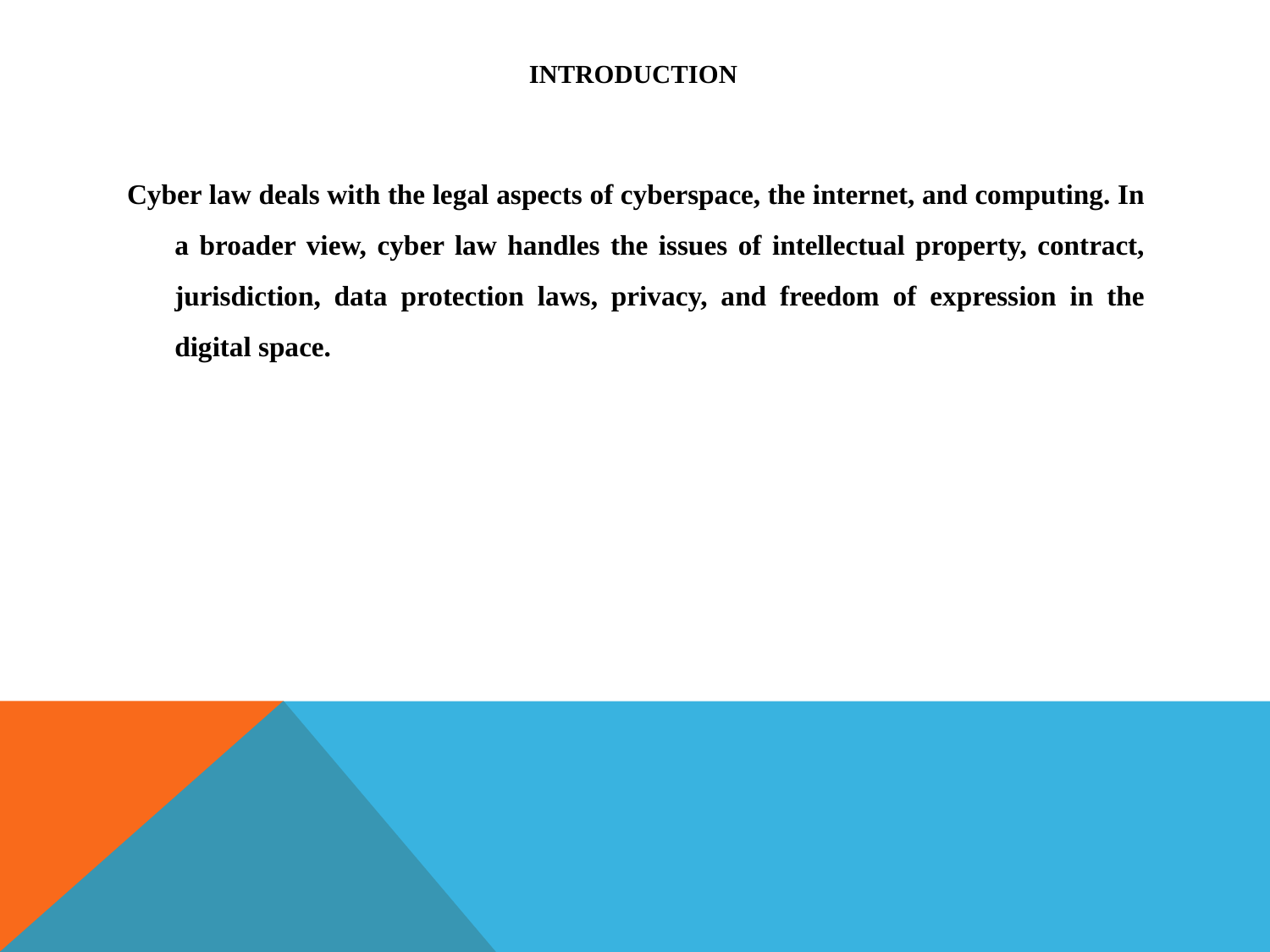

# INTRODUCTION
Cyber law deals with the legal aspects of cyberspace, the internet, and computing. In a broader view, cyber law handles the issues of intellectual property, contract, jurisdiction, data protection laws, privacy, and freedom of expression in the digital space.